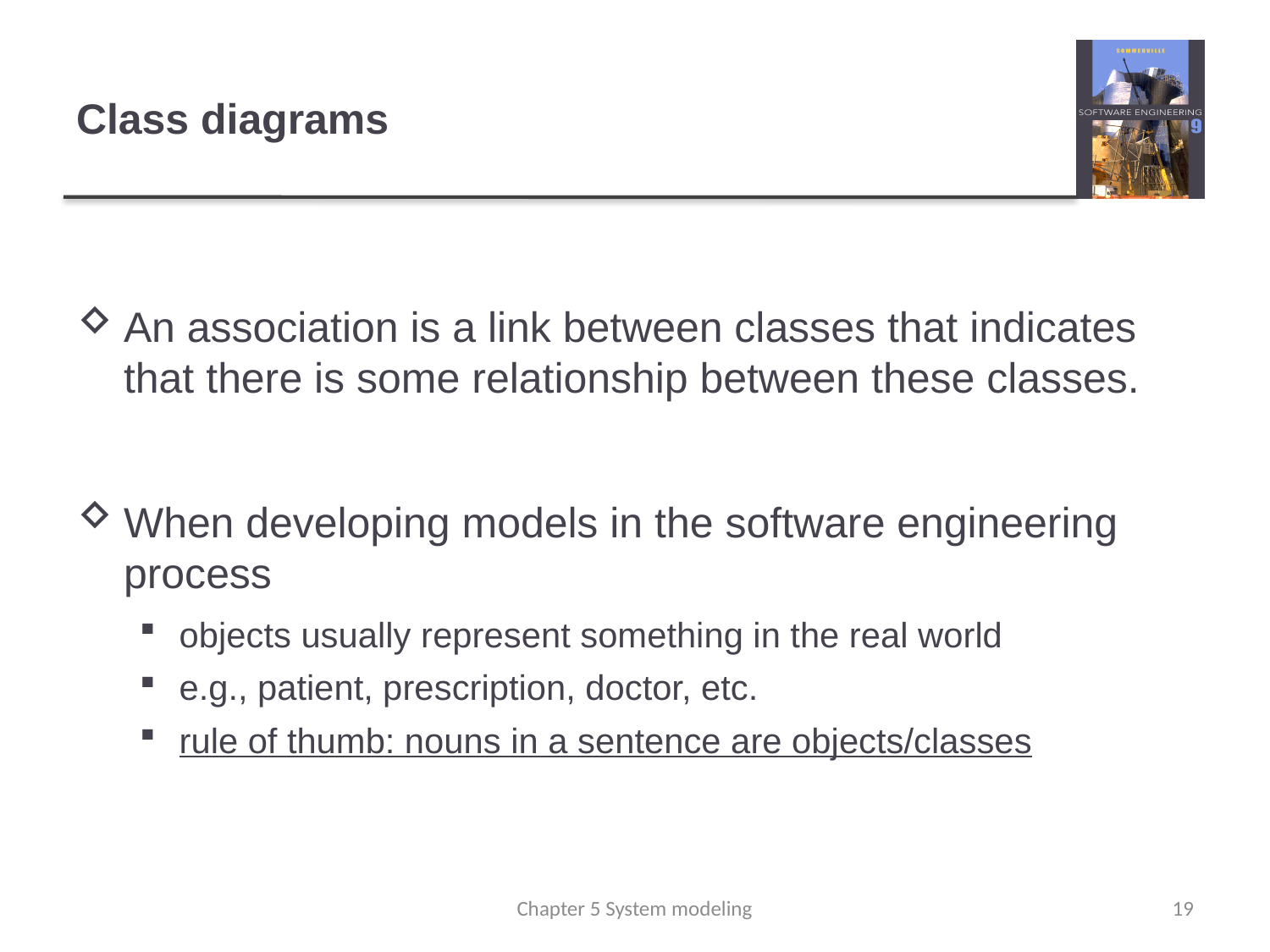

# Class diagrams

An association is a link between classes that indicates that there is some relationship between these classes.

When developing models in the software engineering process
objects usually represent something in the real world
e.g., patient, prescription, doctor, etc.
rule of thumb: nouns in a sentence are objects/classes
Chapter 5 System modeling
19